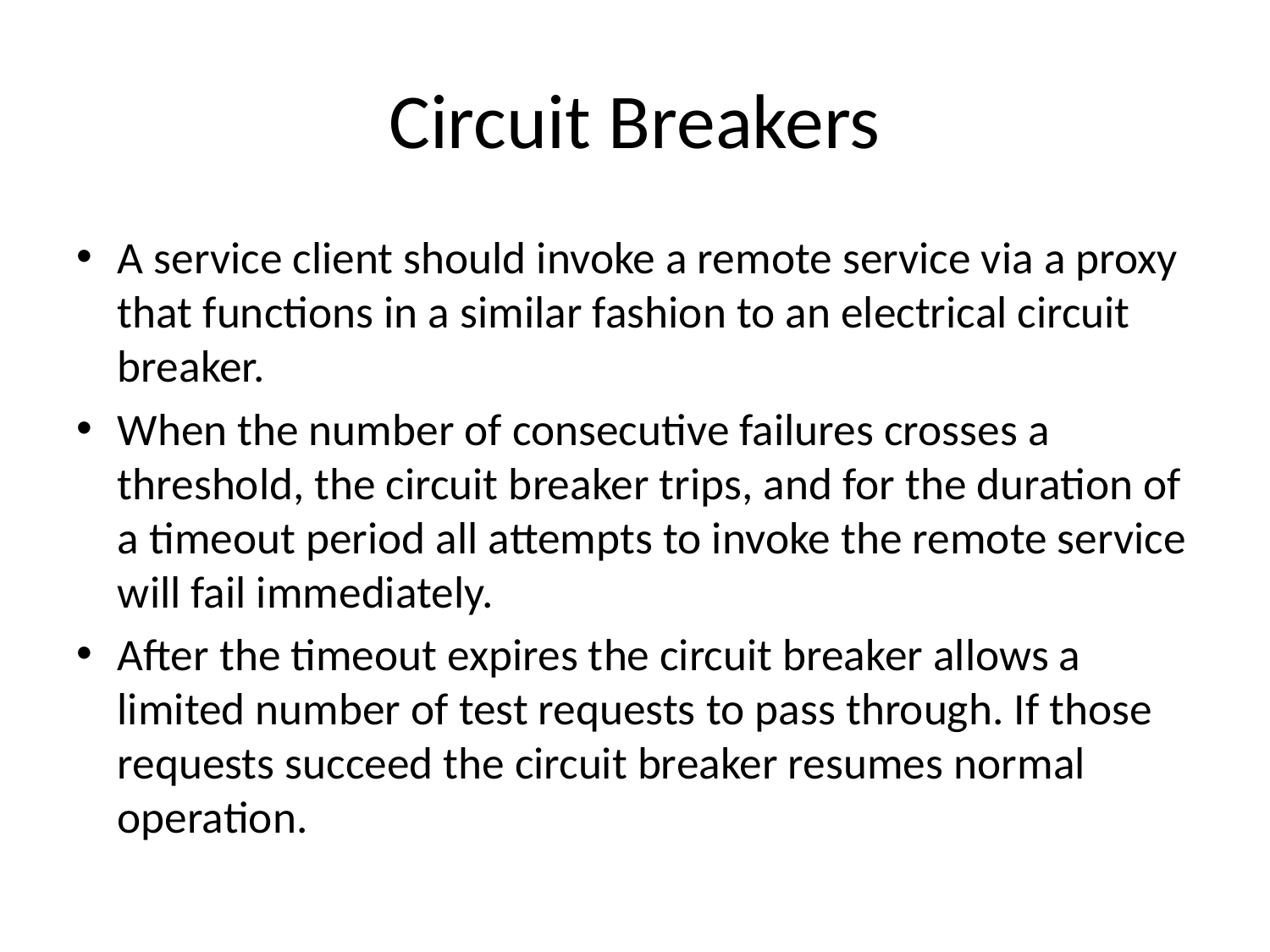

# Circuit Breakers
A service client should invoke a remote service via a proxy that functions in a similar fashion to an electrical circuit breaker.
When the number of consecutive failures crosses a threshold, the circuit breaker trips, and for the duration of a timeout period all attempts to invoke the remote service will fail immediately.
After the timeout expires the circuit breaker allows a limited number of test requests to pass through. If those requests succeed the circuit breaker resumes normal operation.